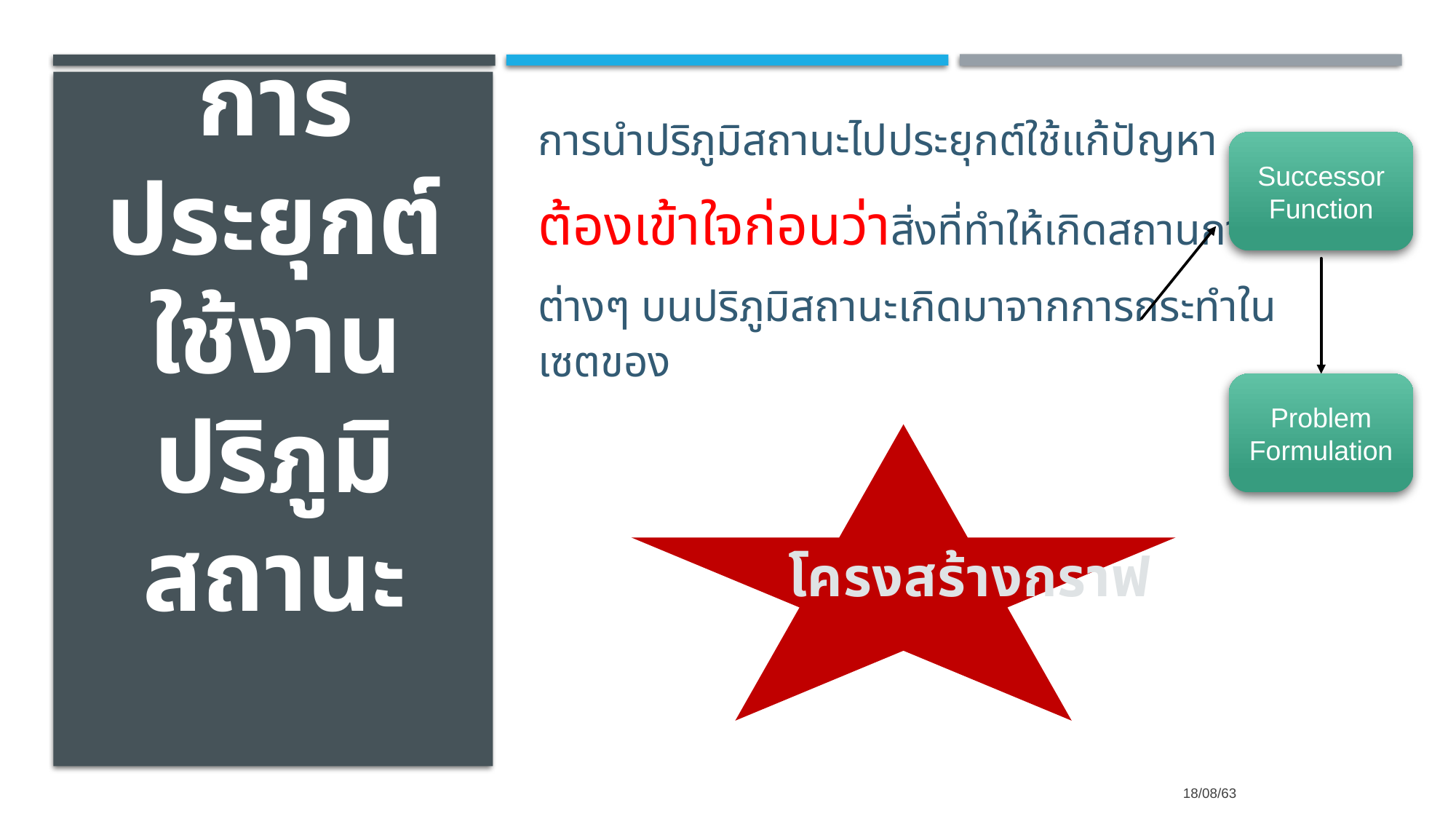

การนำปริภูมิสถานะไปประยุกต์ใช้แก้ปัญหา
ต้องเข้าใจก่อนว่าสิ่งที่ทำให้เกิดสถานการณ์
ต่างๆ บนปริภูมิสถานะเกิดมาจากการกระทำในเซตของ
# การประยุกต์ ใช้งาน ปริภูมิสถานะ
Successor Function
Problem
Formulation

โครงสร้างกราฟ
18/08/63